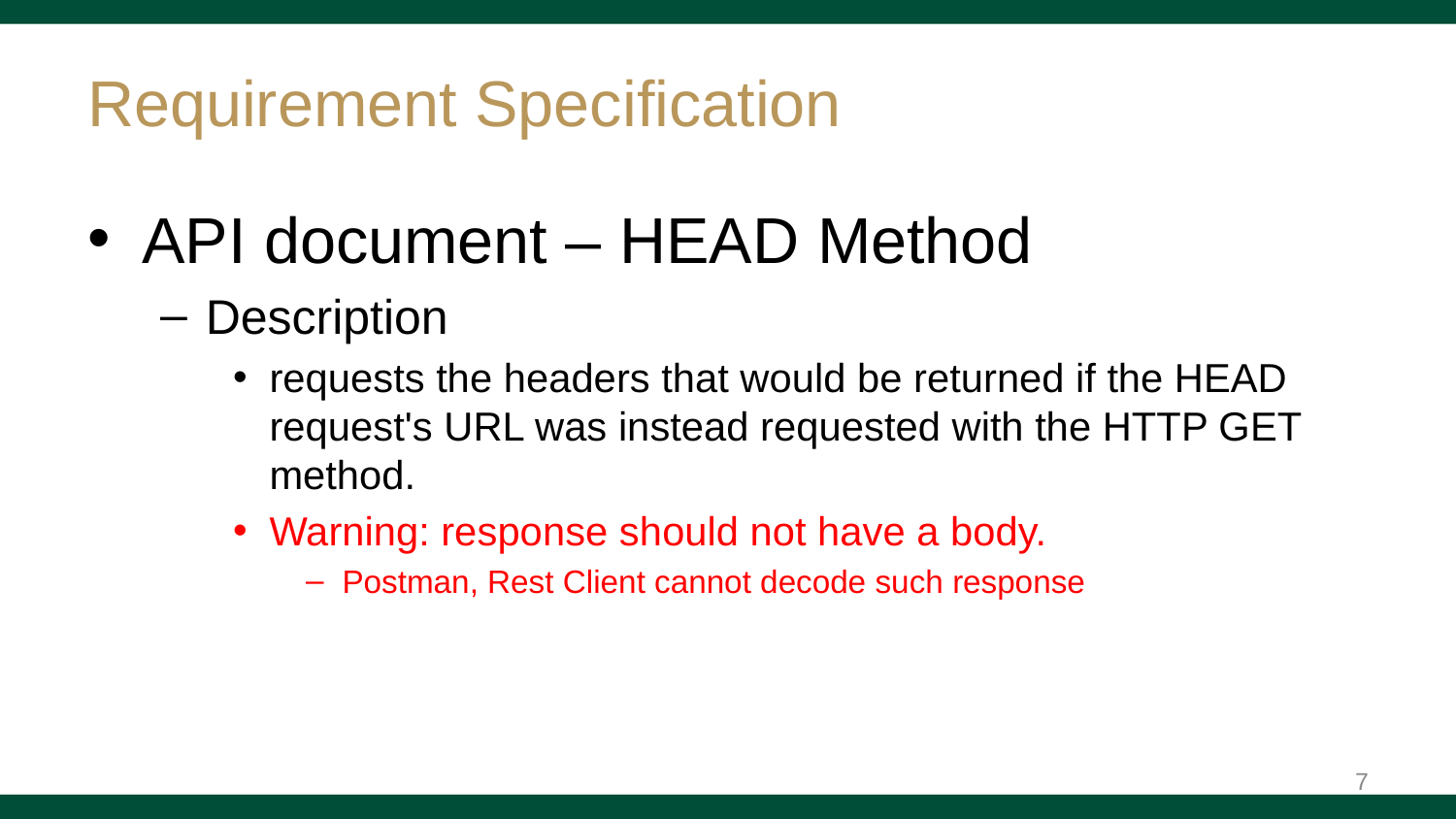

# Requirement Specification
API document – HEAD Method
Description
requests the headers that would be returned if the HEAD request's URL was instead requested with the HTTP GET method.
Warning: response should not have a body.
Postman, Rest Client cannot decode such response
7